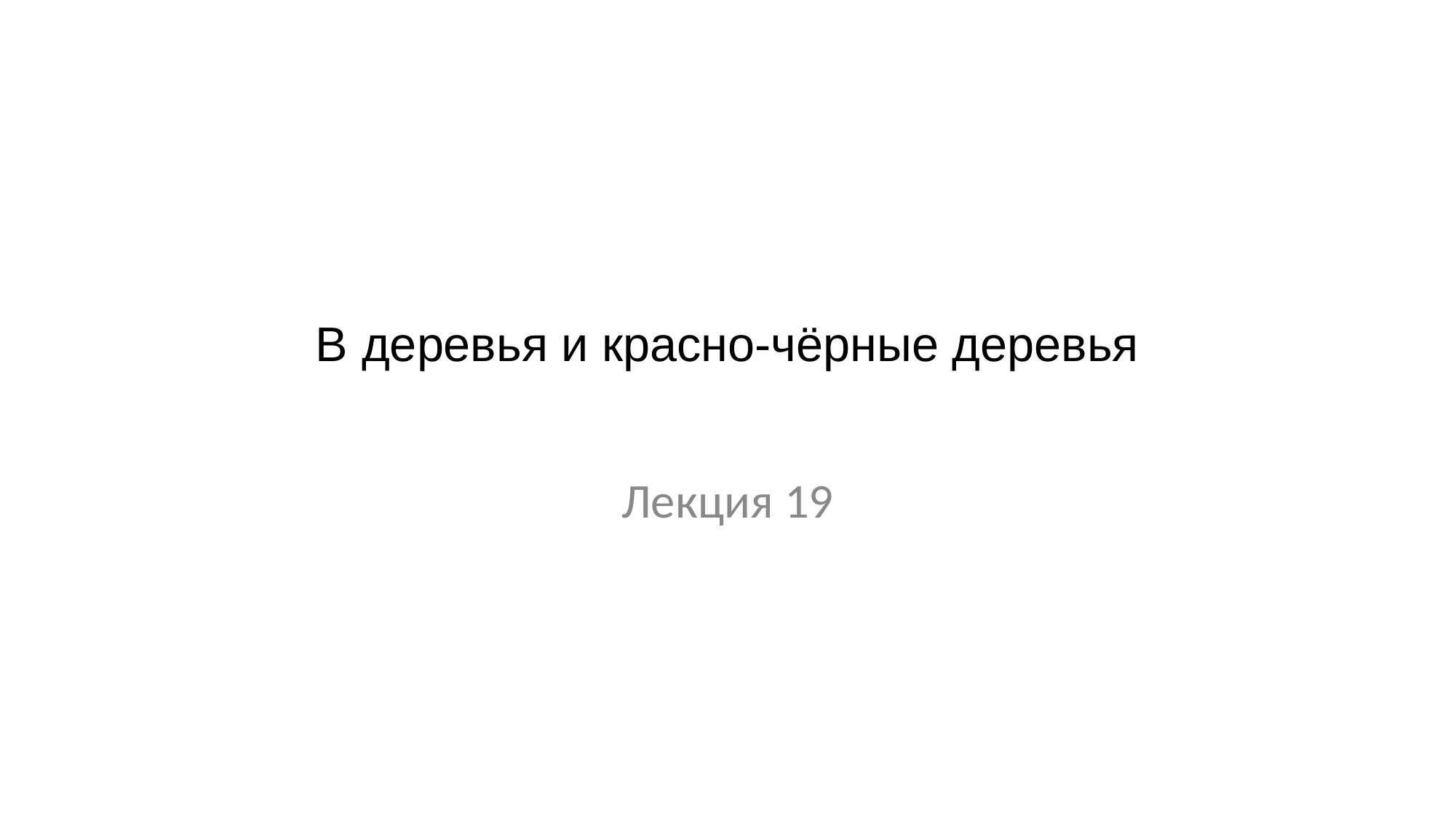

# B деревья и красно-чёрные деревья
Лекция 19